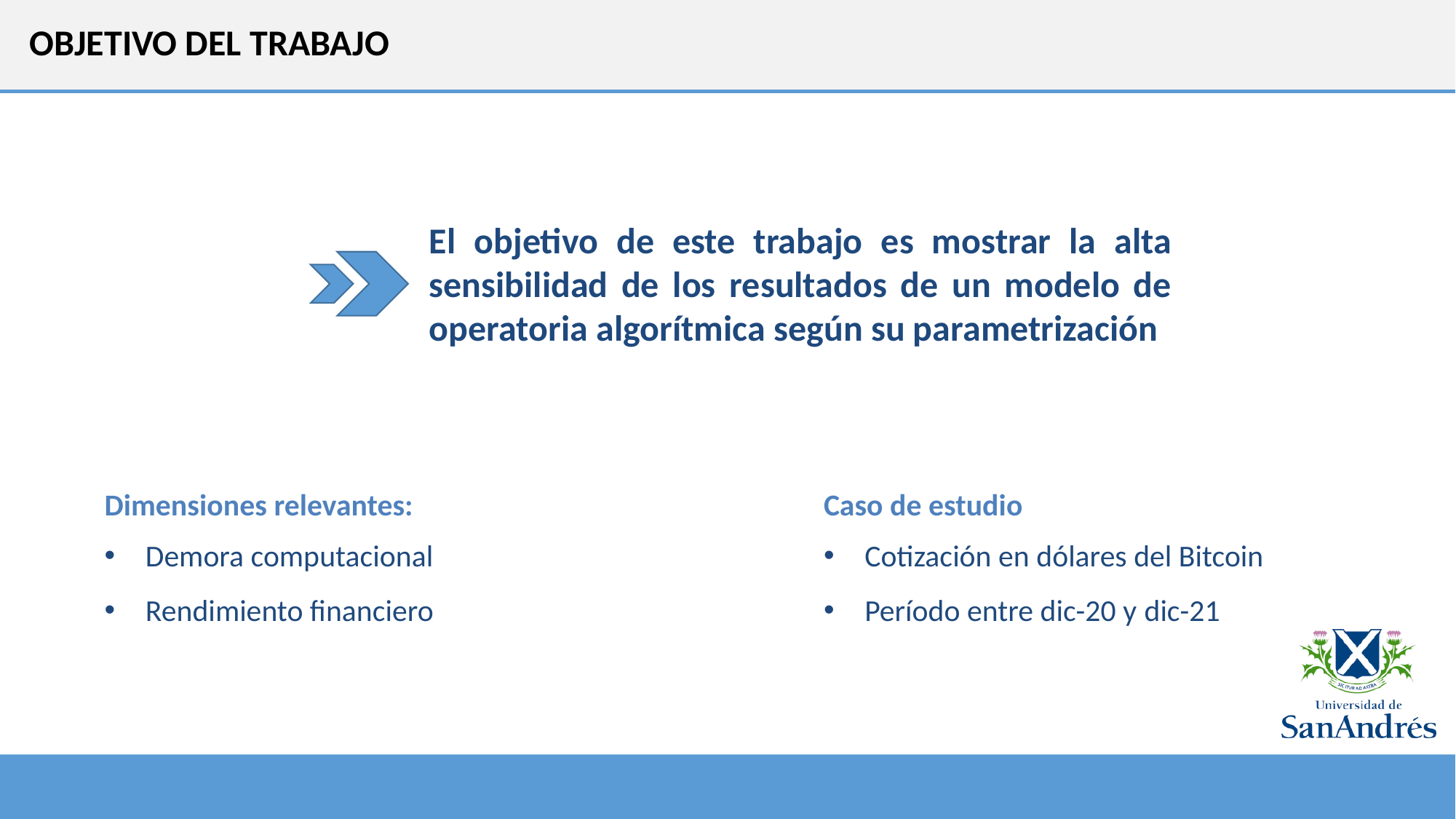

OBJETIVO DEL TRABAJO
El objetivo de este trabajo es mostrar la alta sensibilidad de los resultados de un modelo de operatoria algorítmica según su parametrización

Dimensiones relevantes:

Demora computacional
Rendimiento financiero

Caso de estudio

Cotización en dólares del Bitcoin
Período entre dic-20 y dic-21